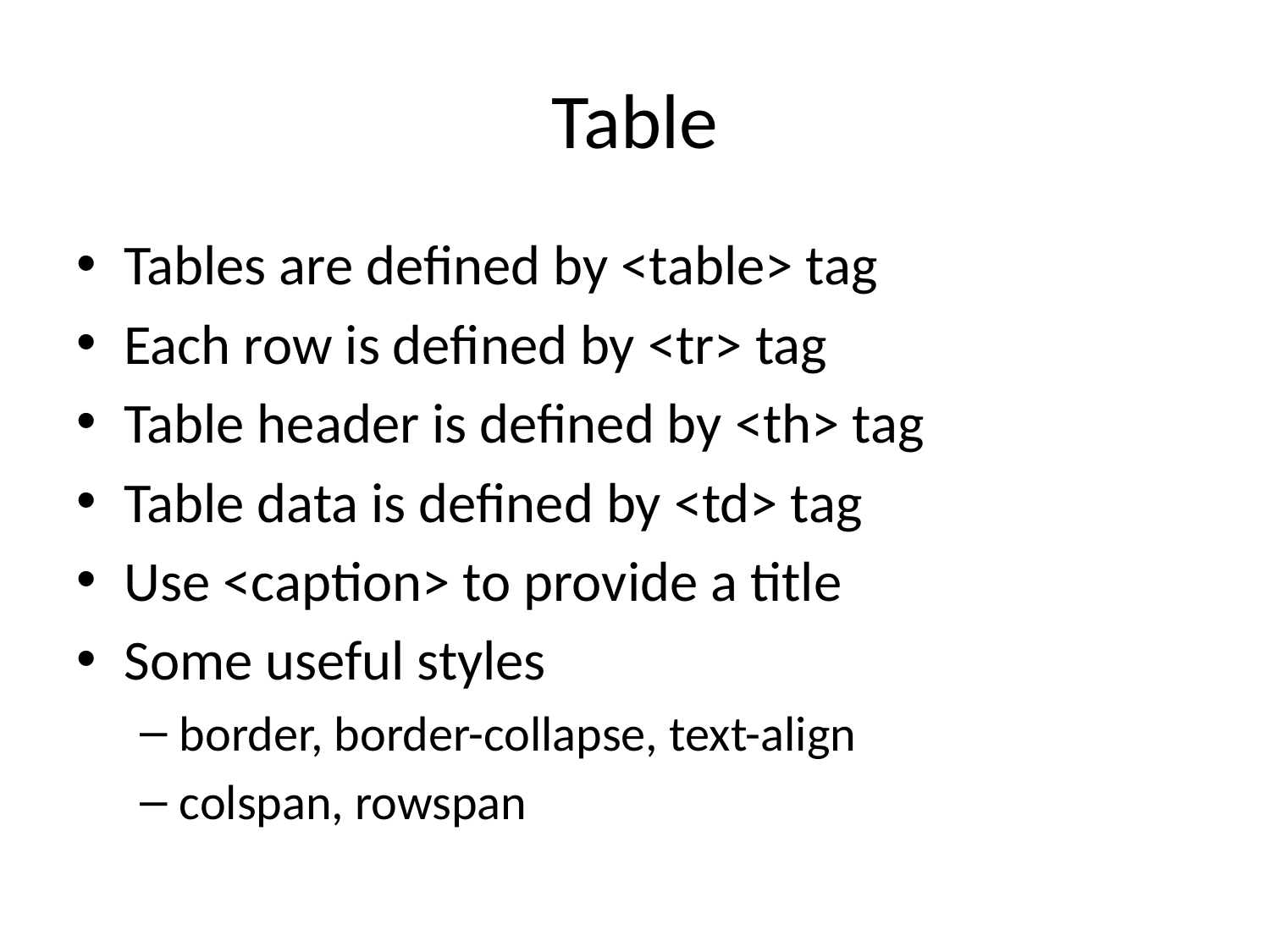

# Table
Tables are defined by <table> tag
Each row is defined by <tr> tag
Table header is defined by <th> tag
Table data is defined by <td> tag
Use <caption> to provide a title
Some useful styles
border, border-collapse, text-align
colspan, rowspan